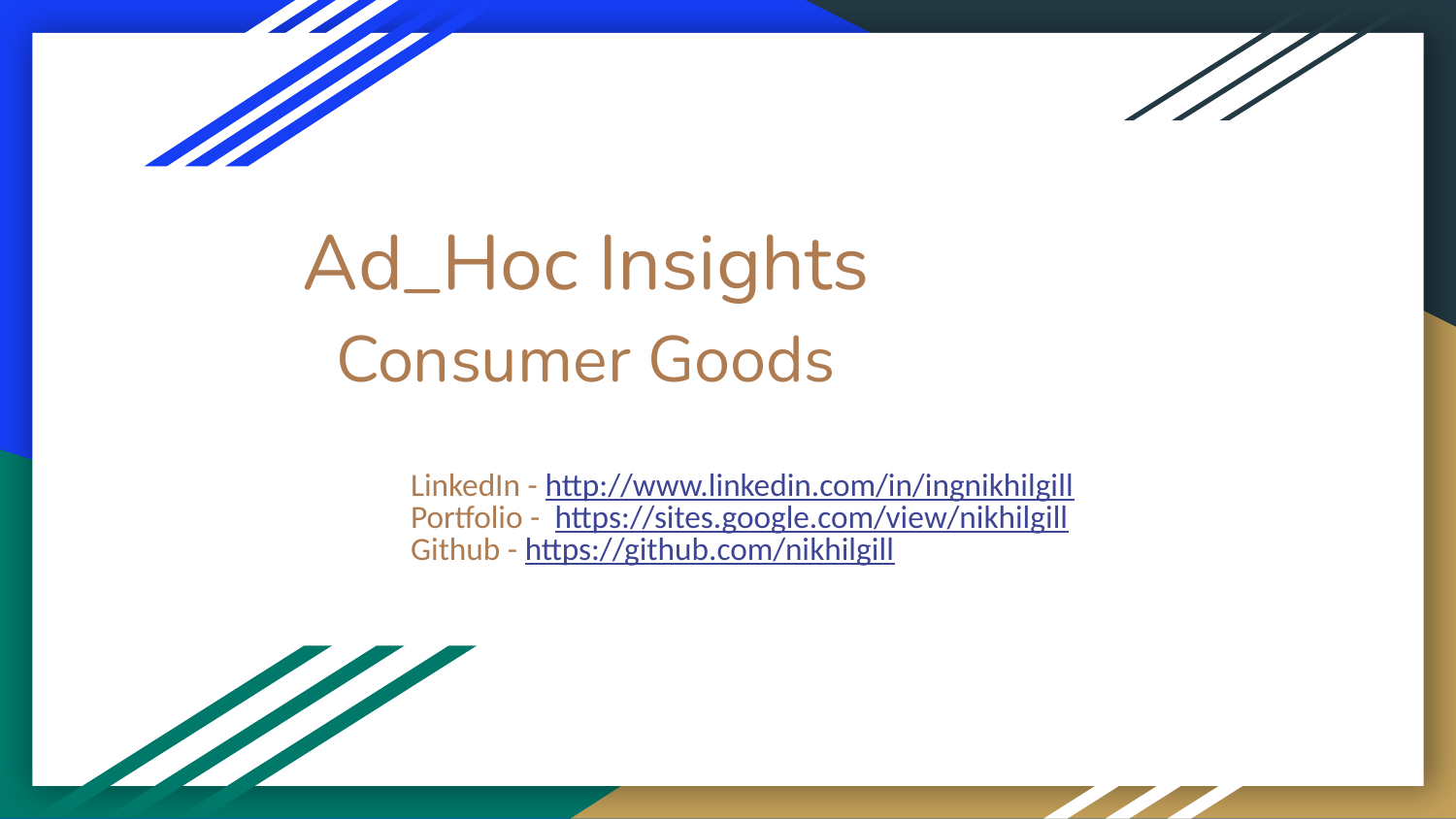

# Ad_Hoc Insights
Consumer Goods
LinkedIn - http://www.linkedin.com/in/ingnikhilgill
Portfolio -  https://sites.google.com/view/nikhilgill
Github - https://github.com/nikhilgill